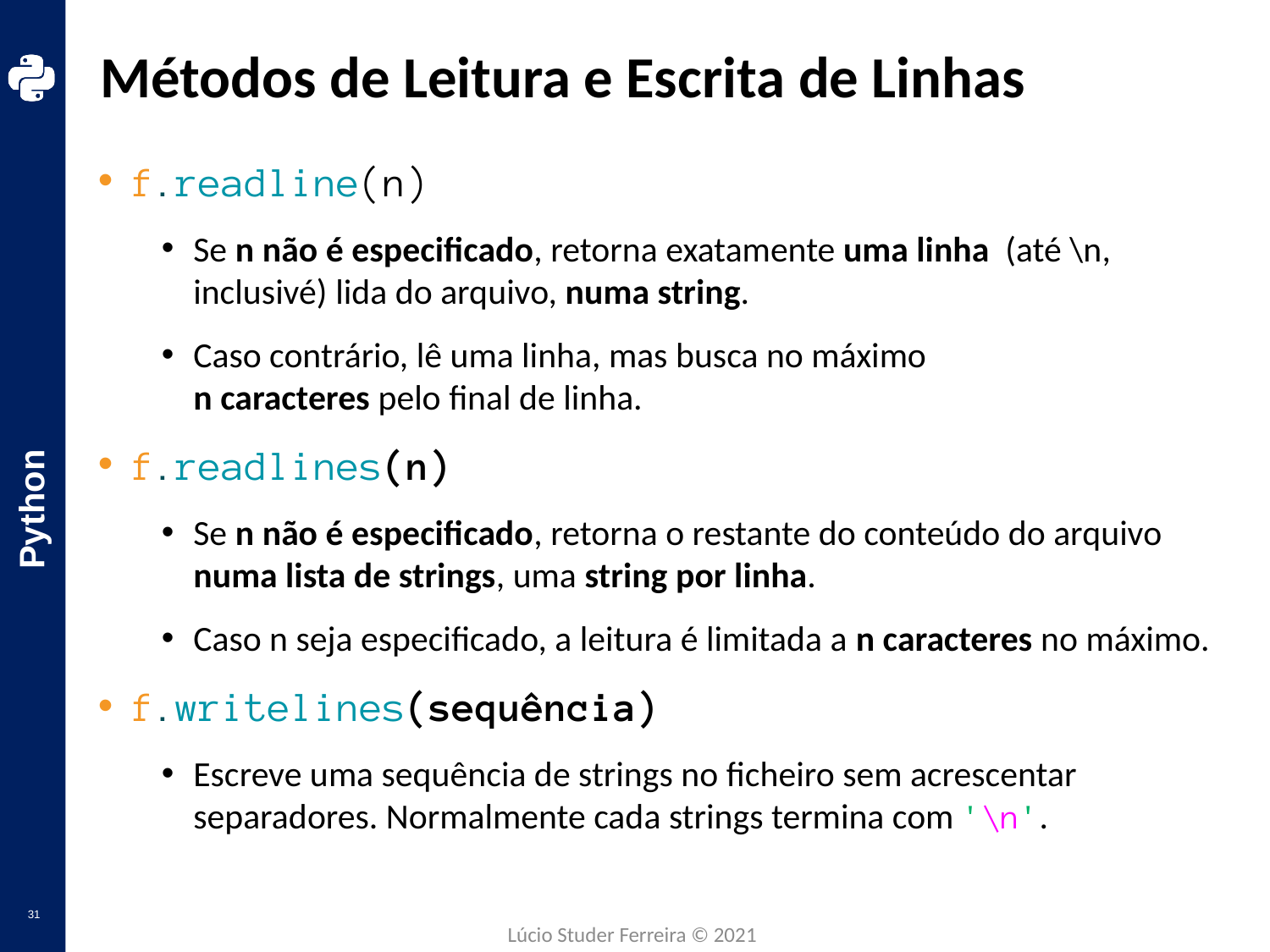

# Métodos de Leitura e Escrita de Linhas
f.readline(n)‏
Se n não é especificado, retorna exatamente uma linha  (até \n, inclusivé) lida do arquivo, numa string.
Caso contrário, lê uma linha, mas busca no máximo
n caracteres pelo final de linha.
f.readlines(n)‏
Se n não é especificado, retorna o restante do conteúdo do arquivo numa lista de strings, uma string por linha.
Caso n seja especificado, a leitura é limitada a n caracteres no máximo.
f.writelines(sequência)‏
Escreve uma sequência de strings no ficheiro sem acrescentar separadores. Normalmente cada strings termina com '\n'.